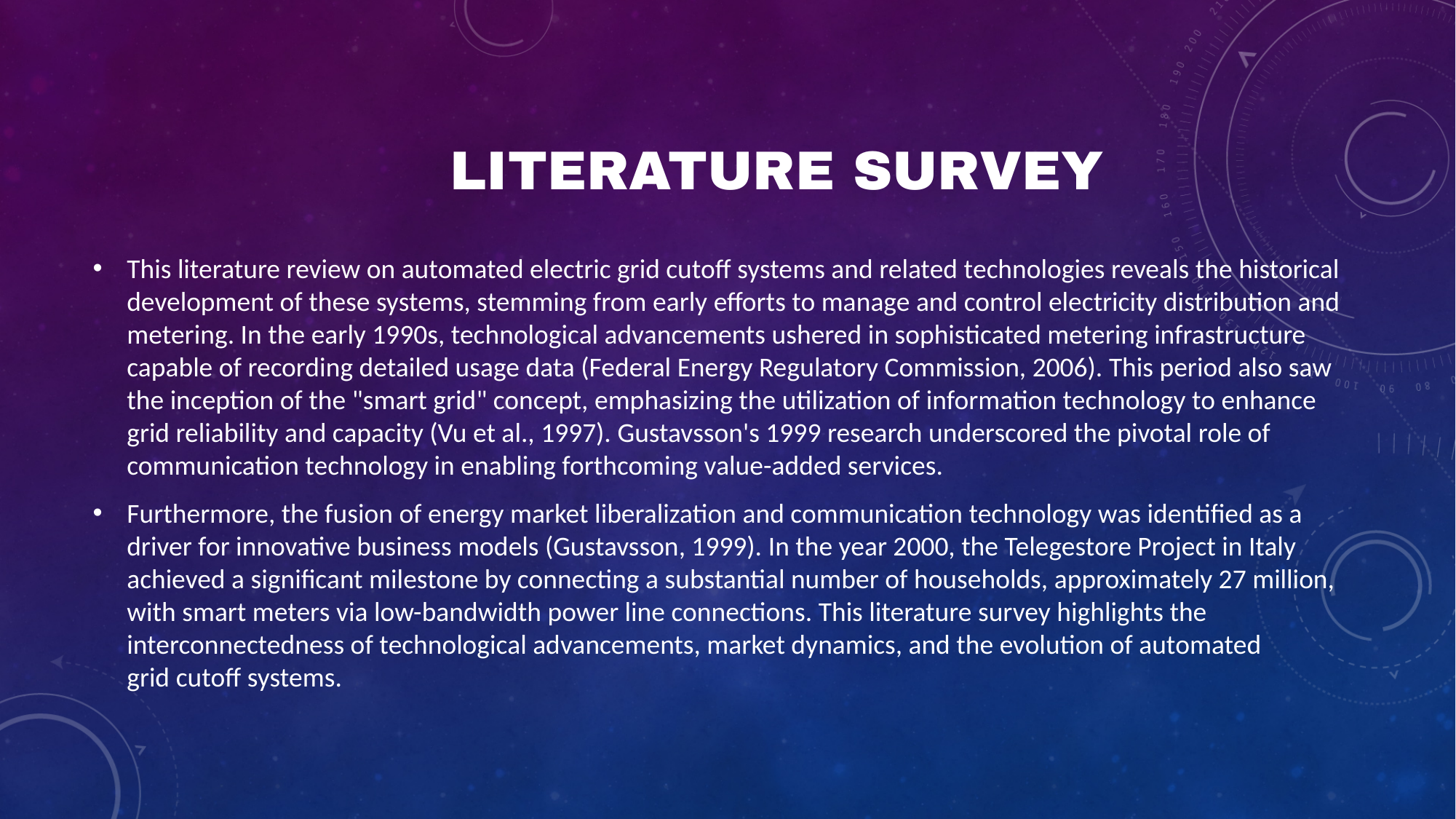

# Literature survey
This literature review on automated electric grid cutoff systems and related technologies reveals the historical development of these systems, stemming from early efforts to manage and control electricity distribution and metering. In the early 1990s, technological advancements ushered in sophisticated metering infrastructure capable of recording detailed usage data (Federal Energy Regulatory Commission, 2006). This period also saw the inception of the "smart grid" concept, emphasizing the utilization of information technology to enhance grid reliability and capacity (Vu et al., 1997). Gustavsson's 1999 research underscored the pivotal role of communication technology in enabling forthcoming value-added services.
Furthermore, the fusion of energy market liberalization and communication technology was identified as a driver for innovative business models (Gustavsson, 1999). In the year 2000, the Telegestore Project in Italy achieved a significant milestone by connecting a substantial number of households, approximately 27 million, with smart meters via low-bandwidth power line connections. This literature survey highlights the interconnectedness of technological advancements, market dynamics, and the evolution of automated grid cutoff systems.